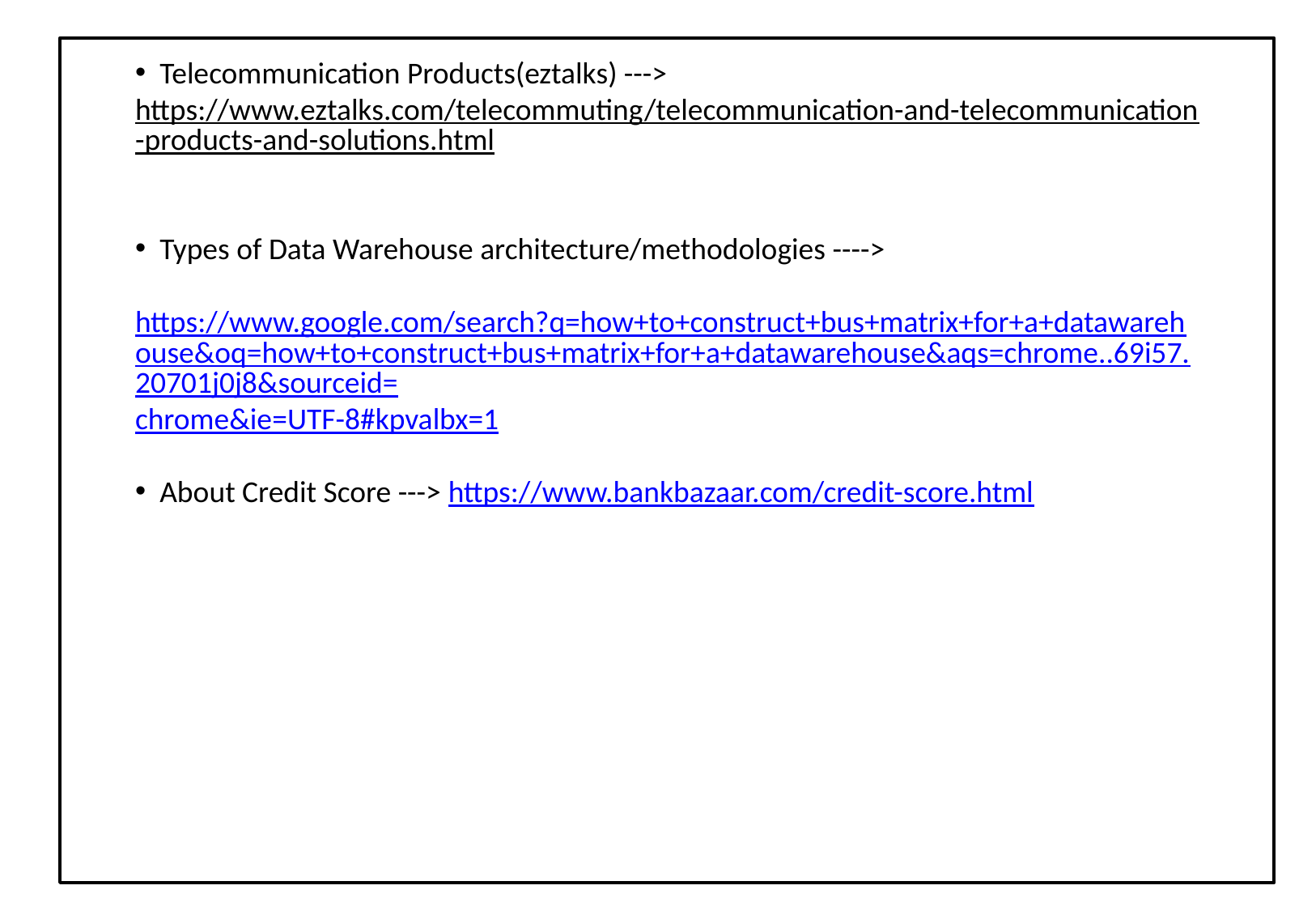

Telecommunication Products(eztalks) --->
https://www.eztalks.com/telecommuting/telecommunication-and-telecommunication-products-and-solutions.html
  Types of Data Warehouse architecture/methodologies ---->
 https://www.google.com/search?q=how+to+construct+bus+matrix+for+a+datawarehouse&oq=how+to+construct+bus+matrix+for+a+datawarehouse&aqs=chrome..69i57.20701j0j8&sourceid=chrome&ie=UTF-8#kpvalbx=1

  About Credit Score ---> https://www.bankbazaar.com/credit-score.html